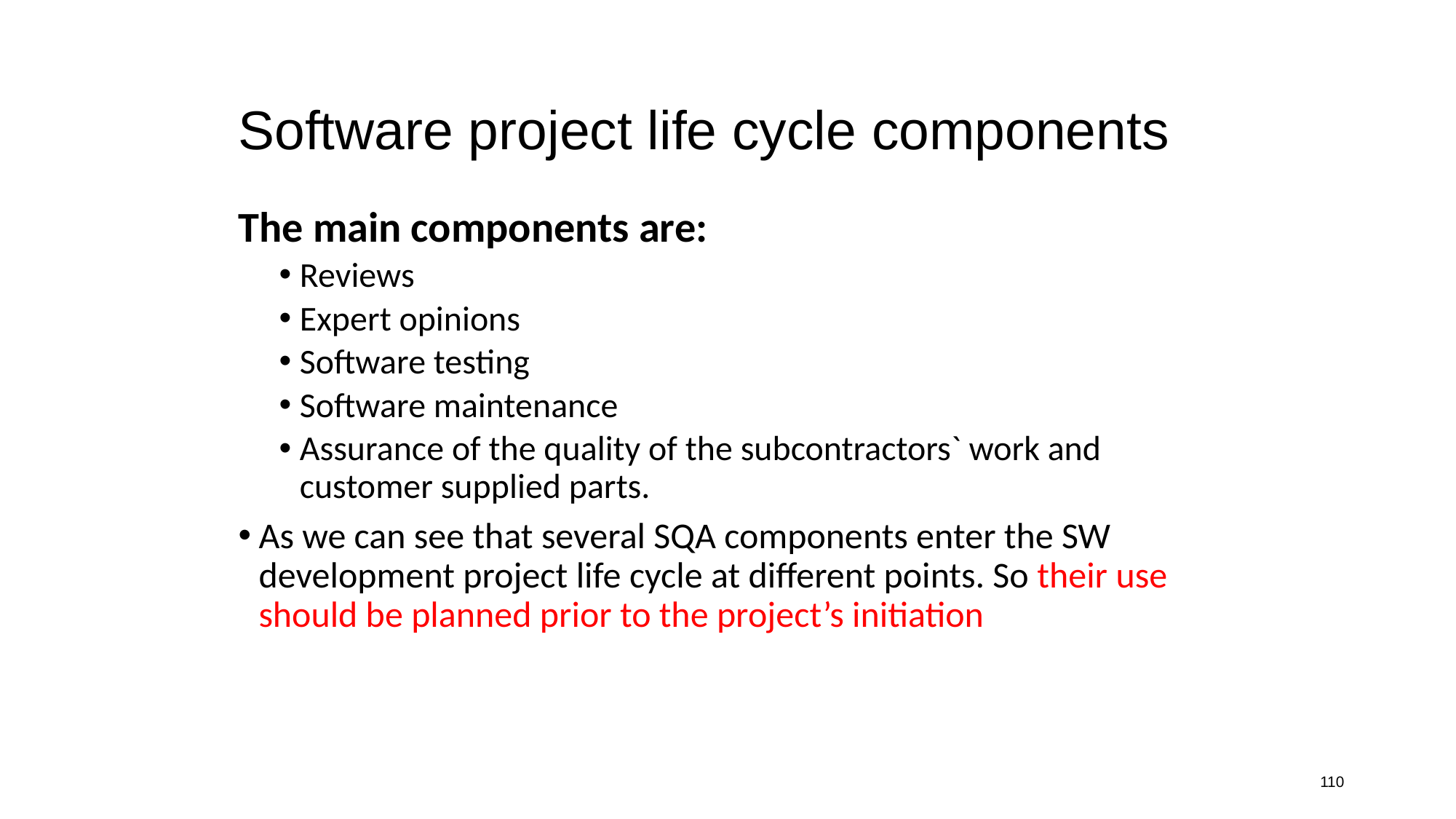

# Software project life cycle components
The main components are:
Reviews
Expert opinions
Software testing
Software maintenance
Assurance of the quality of the subcontractors` work and customer supplied parts.
As we can see that several SQA components enter the SW development project life cycle at different points. So their use should be planned prior to the project’s initiation

110